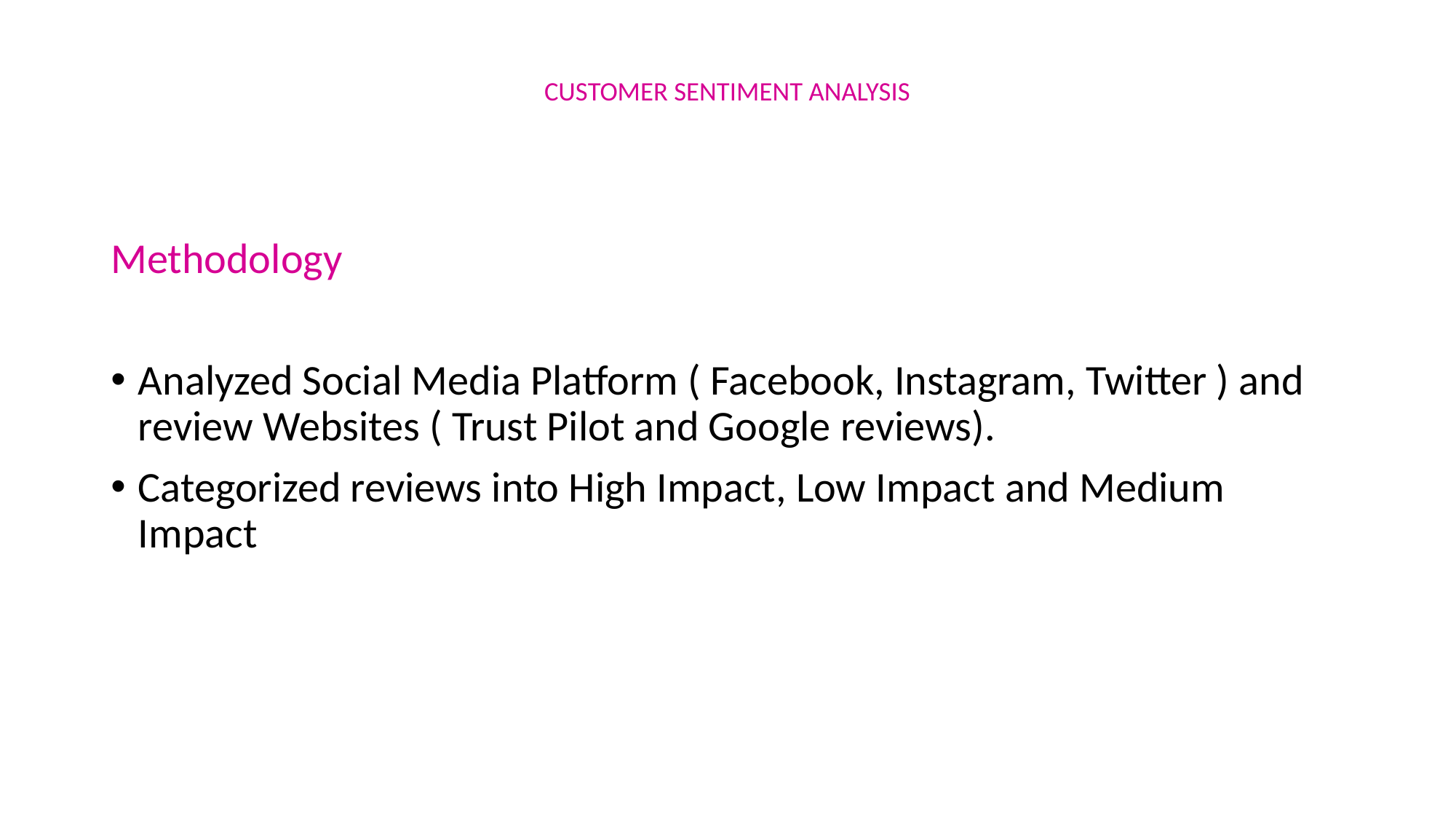

# CUSTOMER SENTIMENT ANALYSIS

Methodology

Analyzed Social Media Platform ( Facebook, Instagram, Twitter ) and review Websites ( Trust Pilot and Google reviews).
Categorized reviews into High Impact, Low Impact and Medium Impact